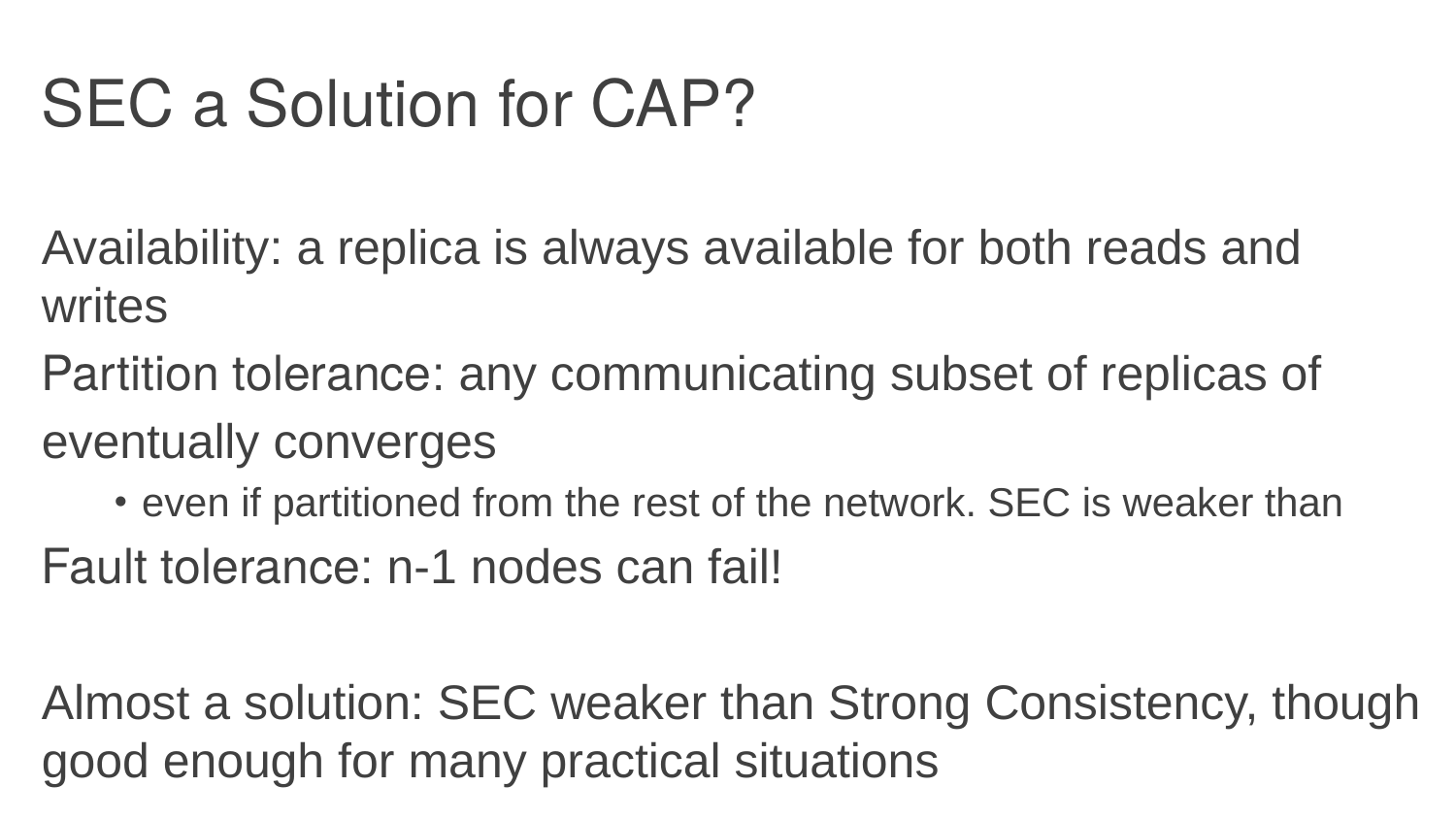

# SEC a Solution for CAP?
Availability: a replica is always available for both reads and writes
Partition tolerance: any communicating subset of replicas of
eventually converges
even if partitioned from the rest of the network. SEC is weaker than
Fault tolerance: n-1 nodes can fail!

Almost a solution: SEC weaker than Strong Consistency, though good enough for many practical situations